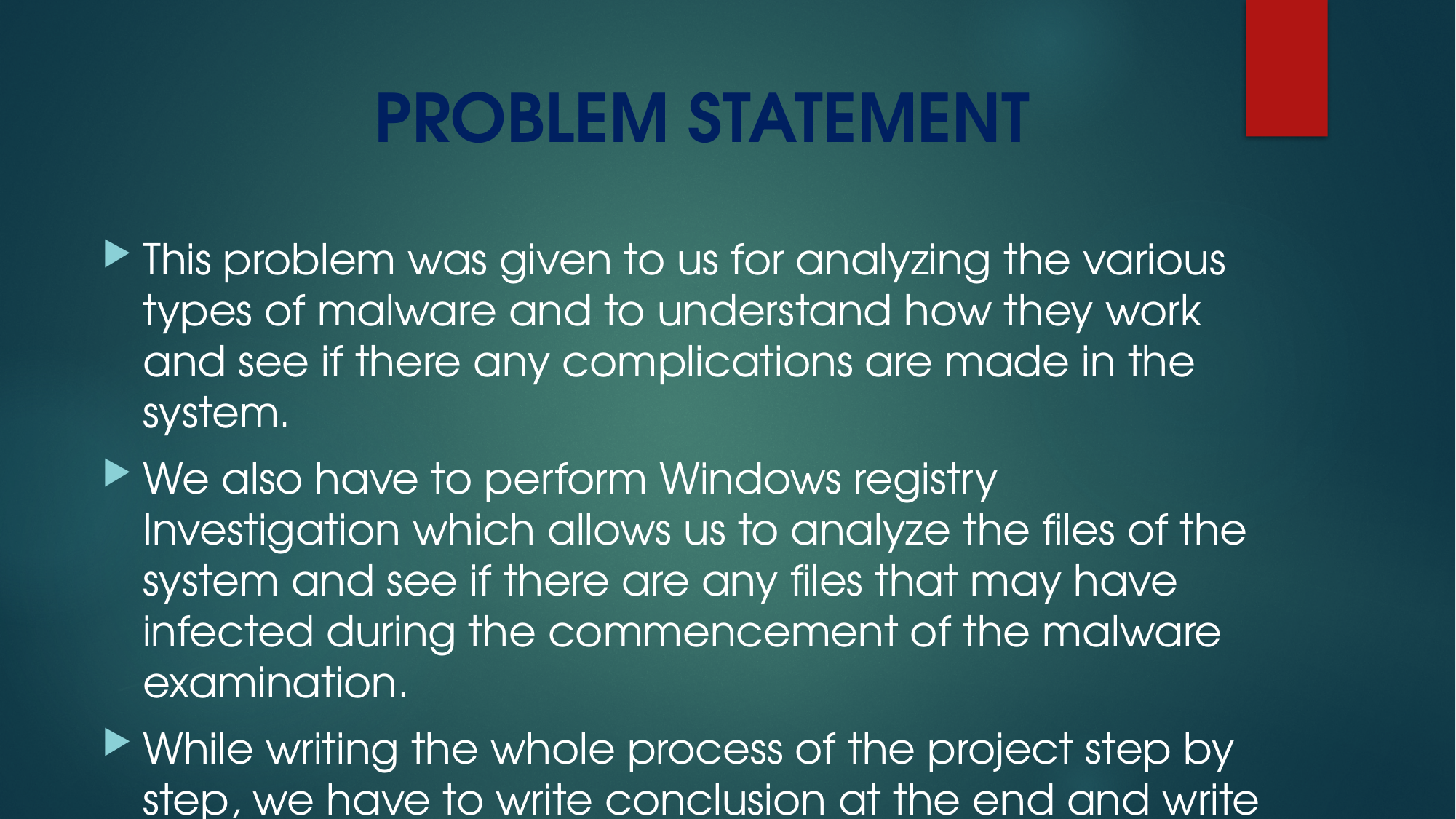

# PROBLEM STATEMENT
This problem was given to us for analyzing the various types of malware and to understand how they work and see if there any complications are made in the system.
We also have to perform Windows registry Investigation which allows us to analyze the files of the system and see if there are any files that may have infected during the commencement of the malware examination.
While writing the whole process of the project step by step, we have to write conclusion at the end and write our findings in the report.